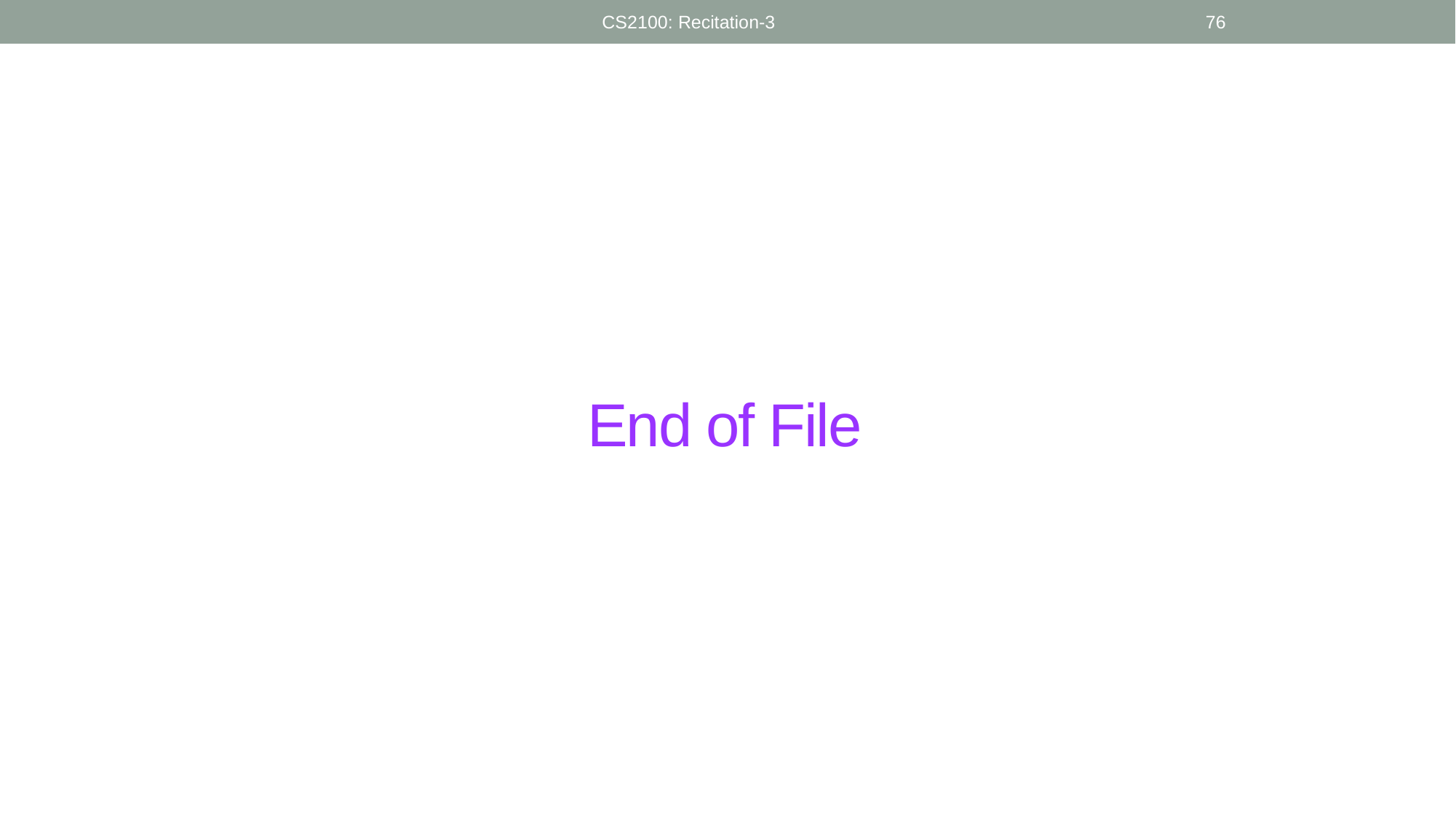

CS2100: Recitation-3
76
# End of File